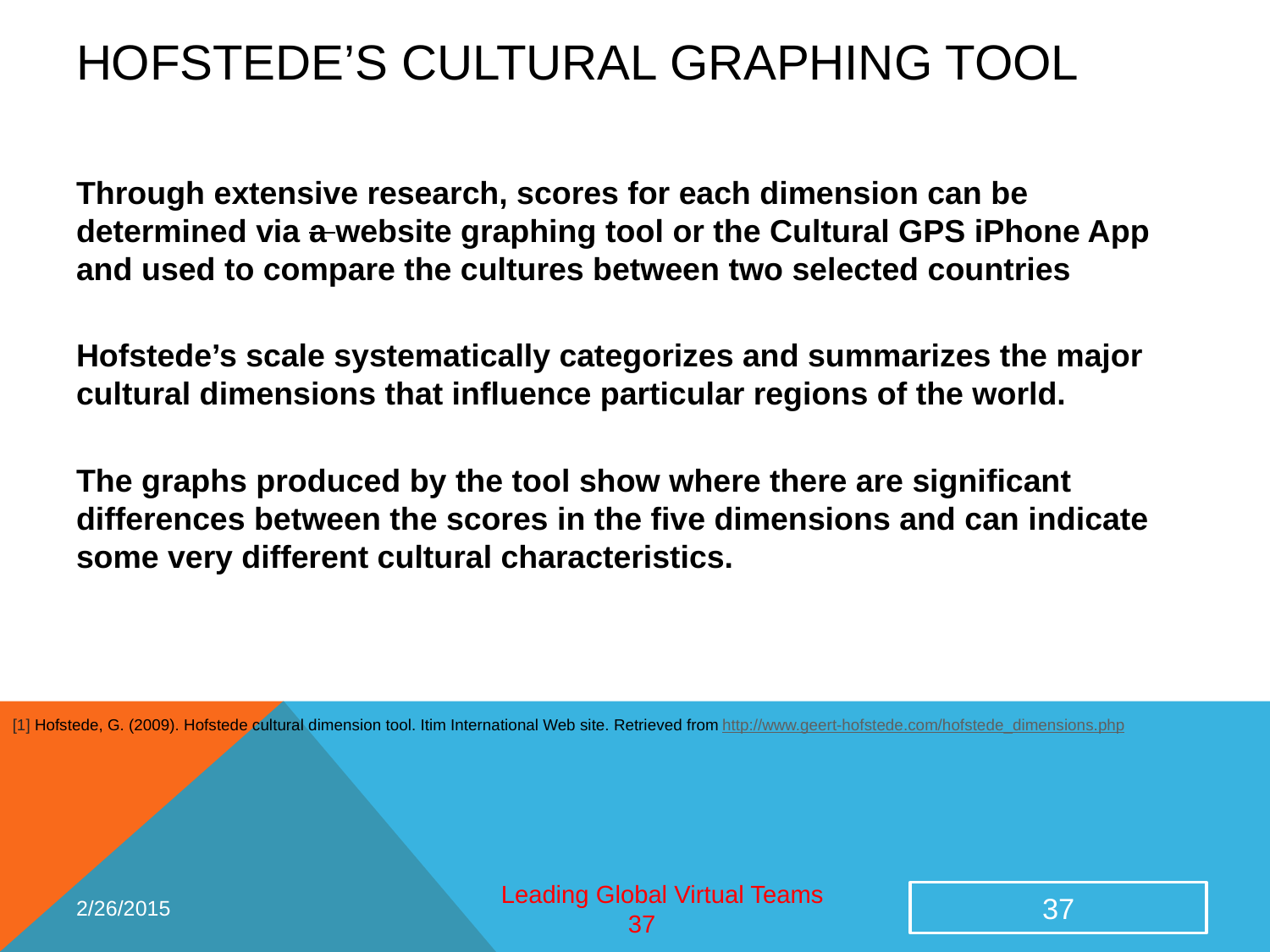

# Hofstede’s Cultural Graphing Tool
Through extensive research, scores for each dimension can be determined via a website graphing tool or the Cultural GPS iPhone App and used to compare the cultures between two selected countries

Hofstede’s scale systematically categorizes and summarizes the major cultural dimensions that influence particular regions of the world.

The graphs produced by the tool show where there are significant differences between the scores in the five dimensions and can indicate some very different cultural characteristics.

[1] Hofstede, G. (2009). Hofstede cultural dimension tool. Itim International Web site. Retrieved from http://www.geert-hofstede.com/hofstede_dimensions.php
2/26/2015
37